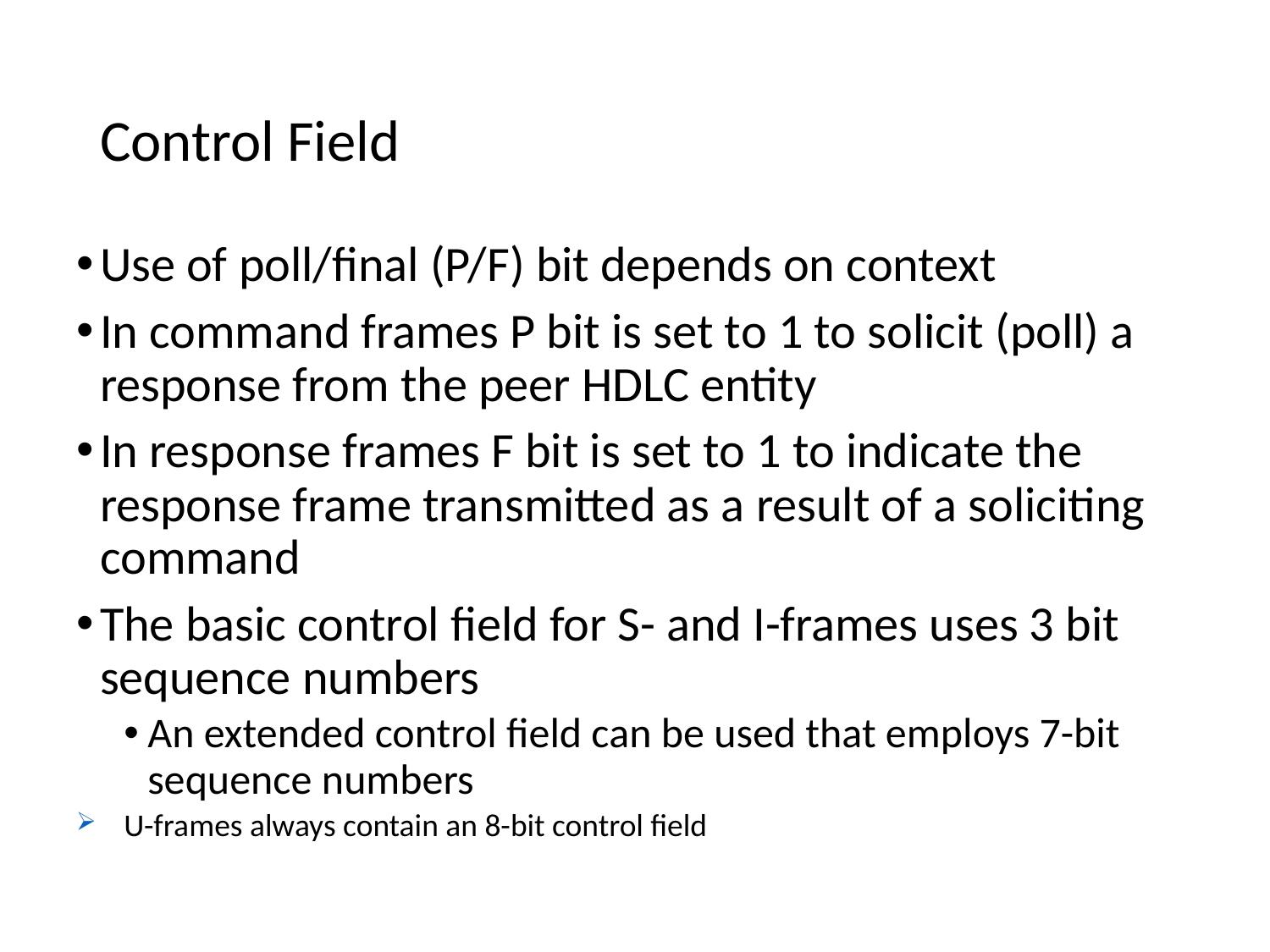

# Control Field
Use of poll/final (P/F) bit depends on context
In command frames P bit is set to 1 to solicit (poll) a response from the peer HDLC entity
In response frames F bit is set to 1 to indicate the response frame transmitted as a result of a soliciting command
The basic control field for S- and I-frames uses 3 bit sequence numbers
An extended control field can be used that employs 7-bit sequence numbers
U-frames always contain an 8-bit control field